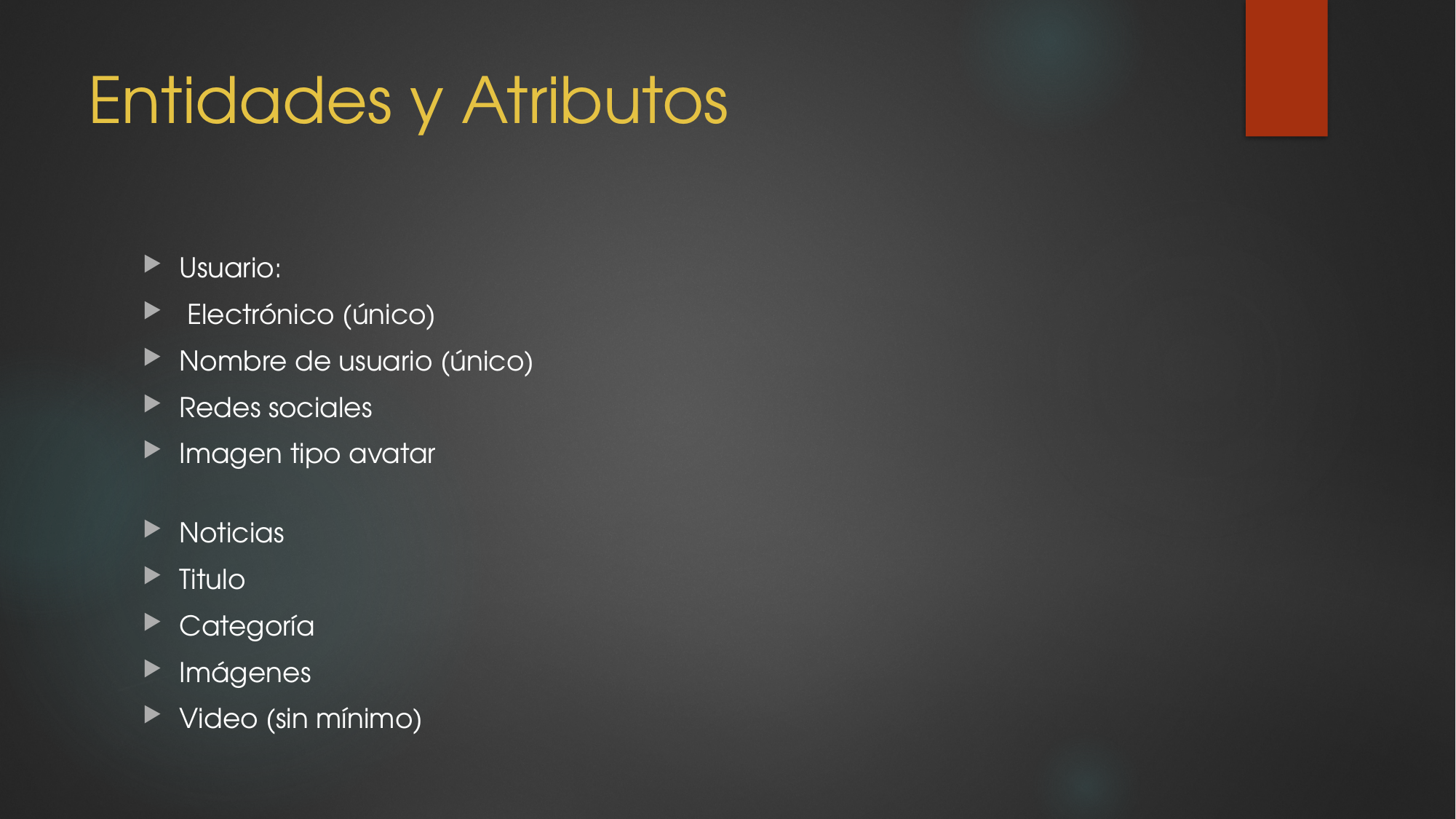

# Entidades y Atributos
Usuario:
 Electrónico (único)
Nombre de usuario (único)
Redes sociales
Imagen tipo avatar
Noticias
Titulo
Categoría
Imágenes
Video (sin mínimo)